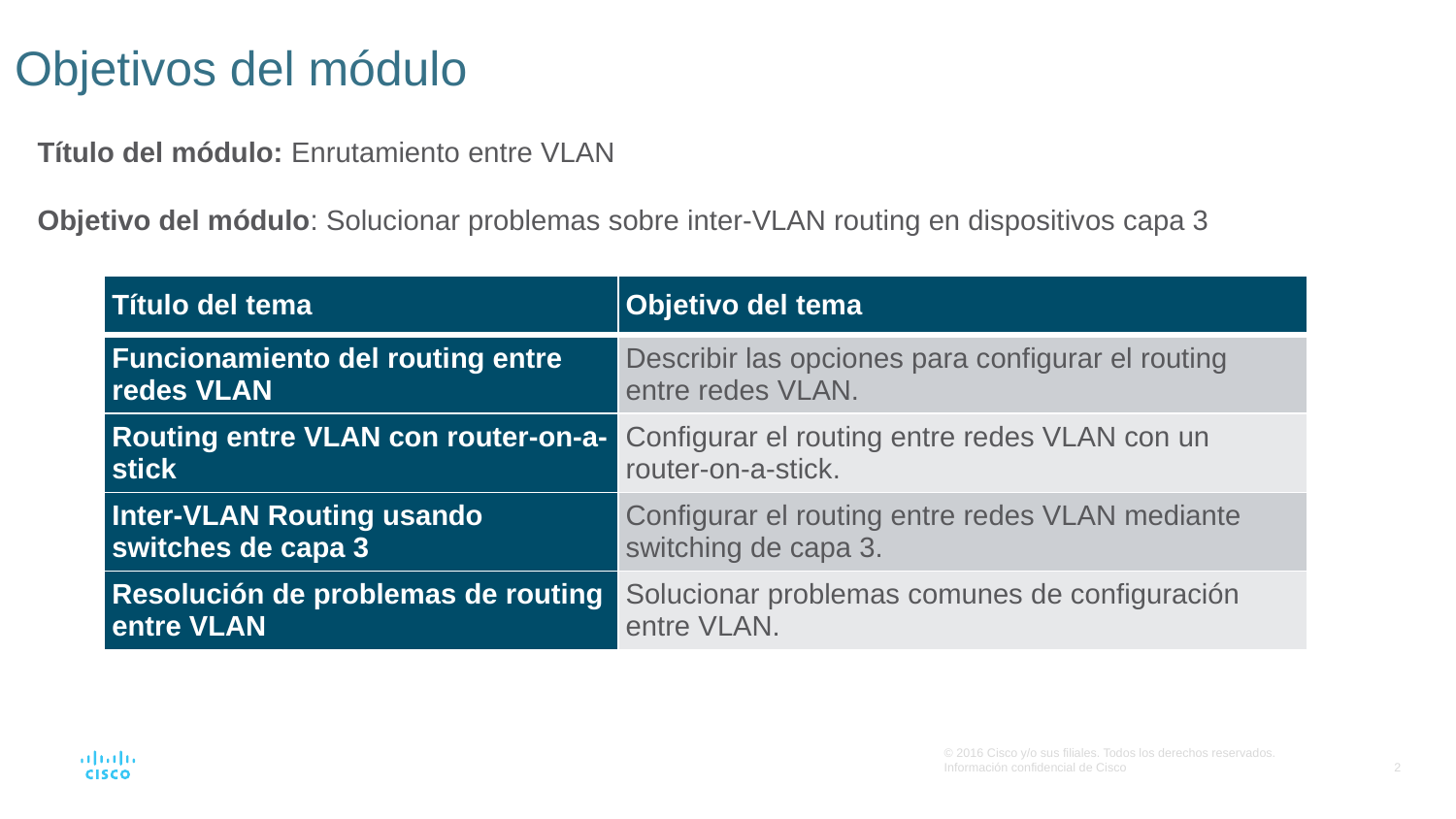

# Objetivos del módulo
Título del módulo: Enrutamiento entre VLAN

Objetivo del módulo: Solucionar problemas sobre inter-VLAN routing en dispositivos capa 3

| Título del tema | Objetivo del tema |
| --- | --- |
| Funcionamiento del routing entre redes VLAN | Describir las opciones para configurar el routing entre redes VLAN. |
| Routing entre VLAN con router-on-a-stick | Configurar el routing entre redes VLAN con un router-on-a-stick. |
| Inter-VLAN Routing usando switches de capa 3 | Configurar el routing entre redes VLAN mediante switching de capa 3. |
| Resolución de problemas de routing entre VLAN | Solucionar problemas comunes de configuración entre VLAN. |